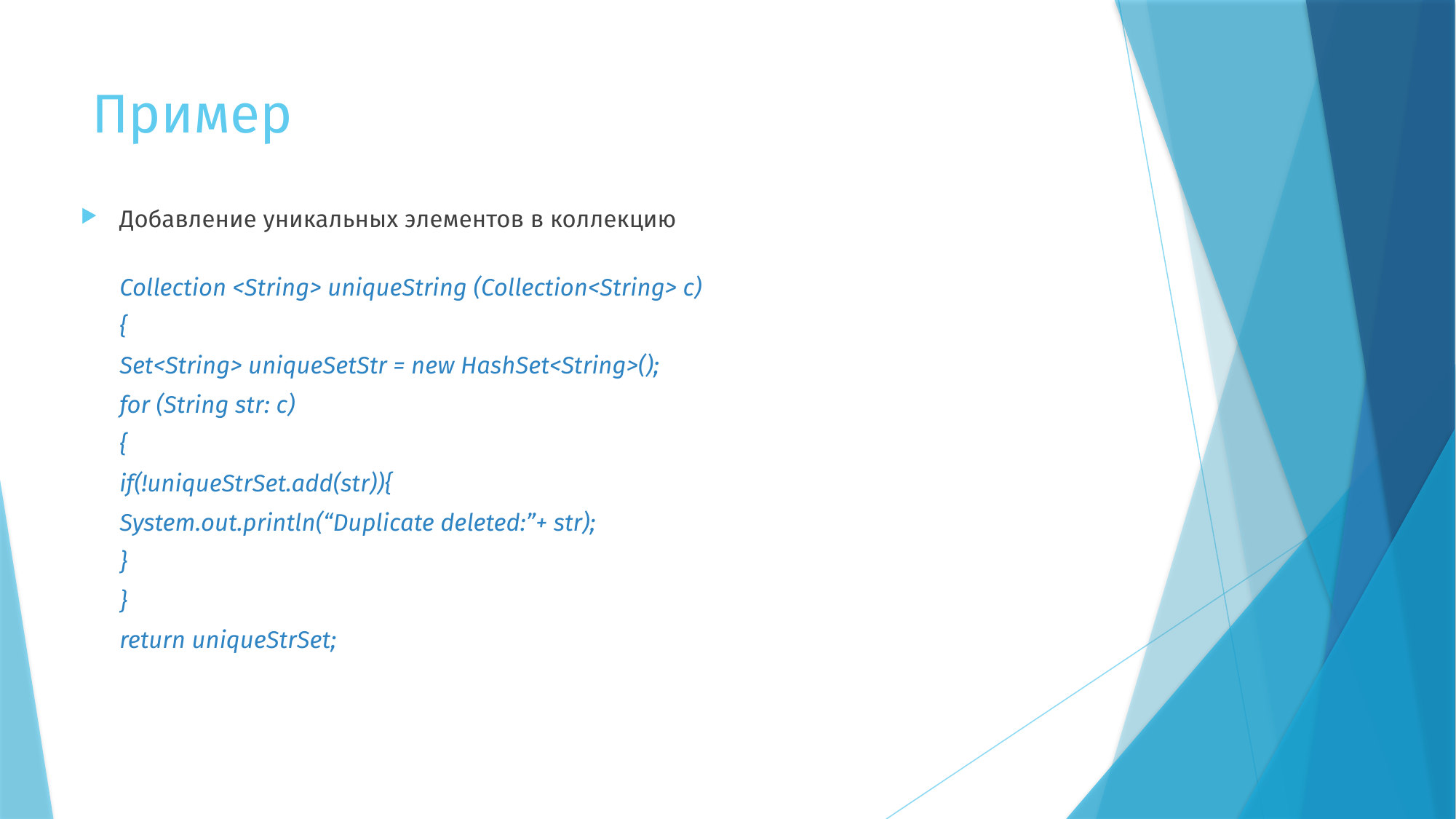

# Пример
Добавление уникальных элементов в коллекцию
	Collection <String> uniqueString (Collection<String> c)
	{
	Set<String> uniqueSetStr = new HashSet<String>();
	for (String str: c)
		{
		if(!uniqueStrSet.add(str)){
			System.out.println(“Duplicate deleted:”+ str);
		}
	}
	return uniqueStrSet;